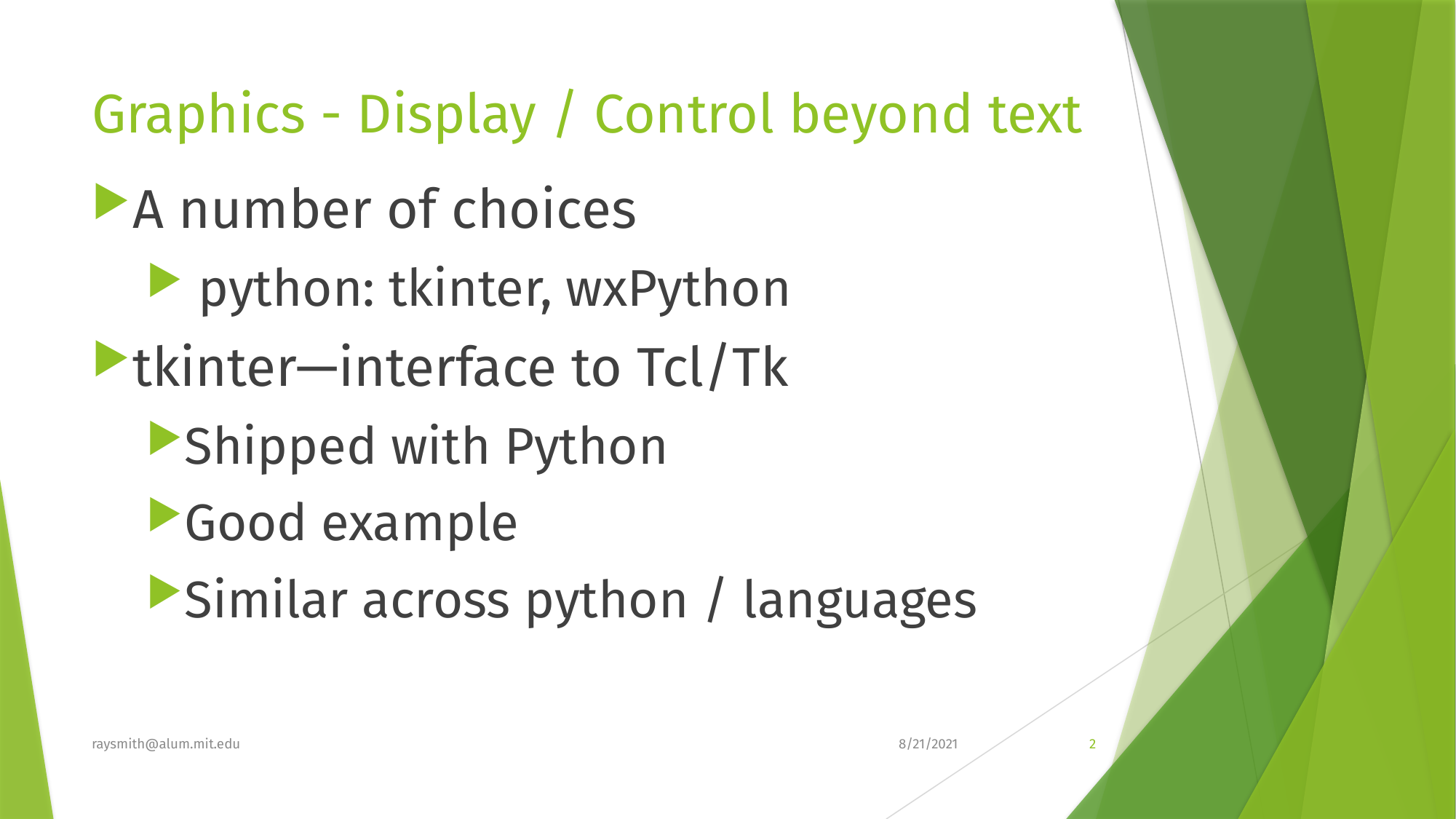

# Graphics - Display / Control beyond text
A number of choices
 python: tkinter, wxPython
tkinter—interface to Tcl/Tk
Shipped with Python
Good example
Similar across python / languages

raysmith@alum.mit.edu
8/21/2021
2